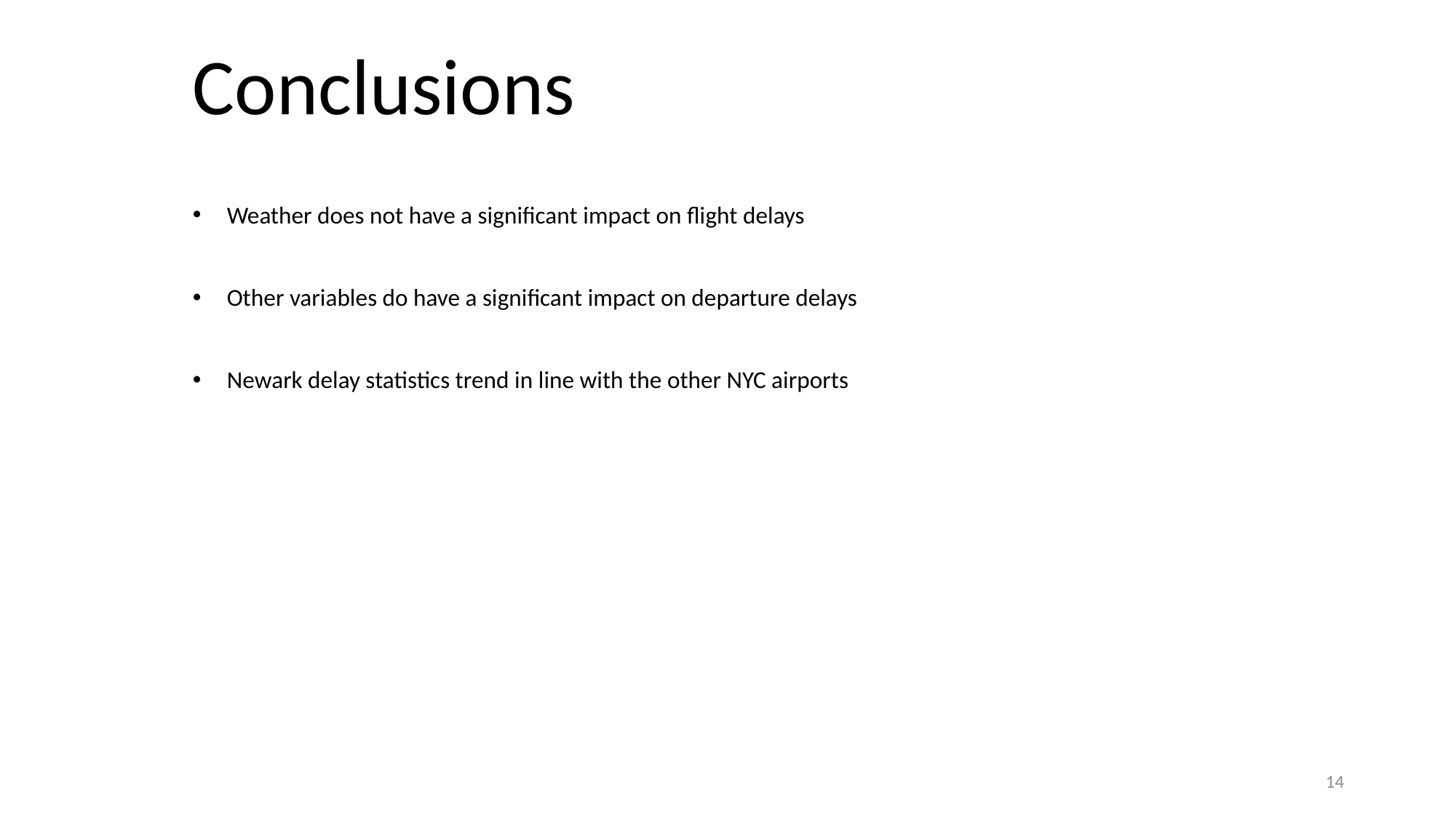

# Conclusions

Weather does not have a significant impact on flight delays

Other variables do have a significant impact on departure delays

Newark delay statistics trend in line with the other NYC airports

14